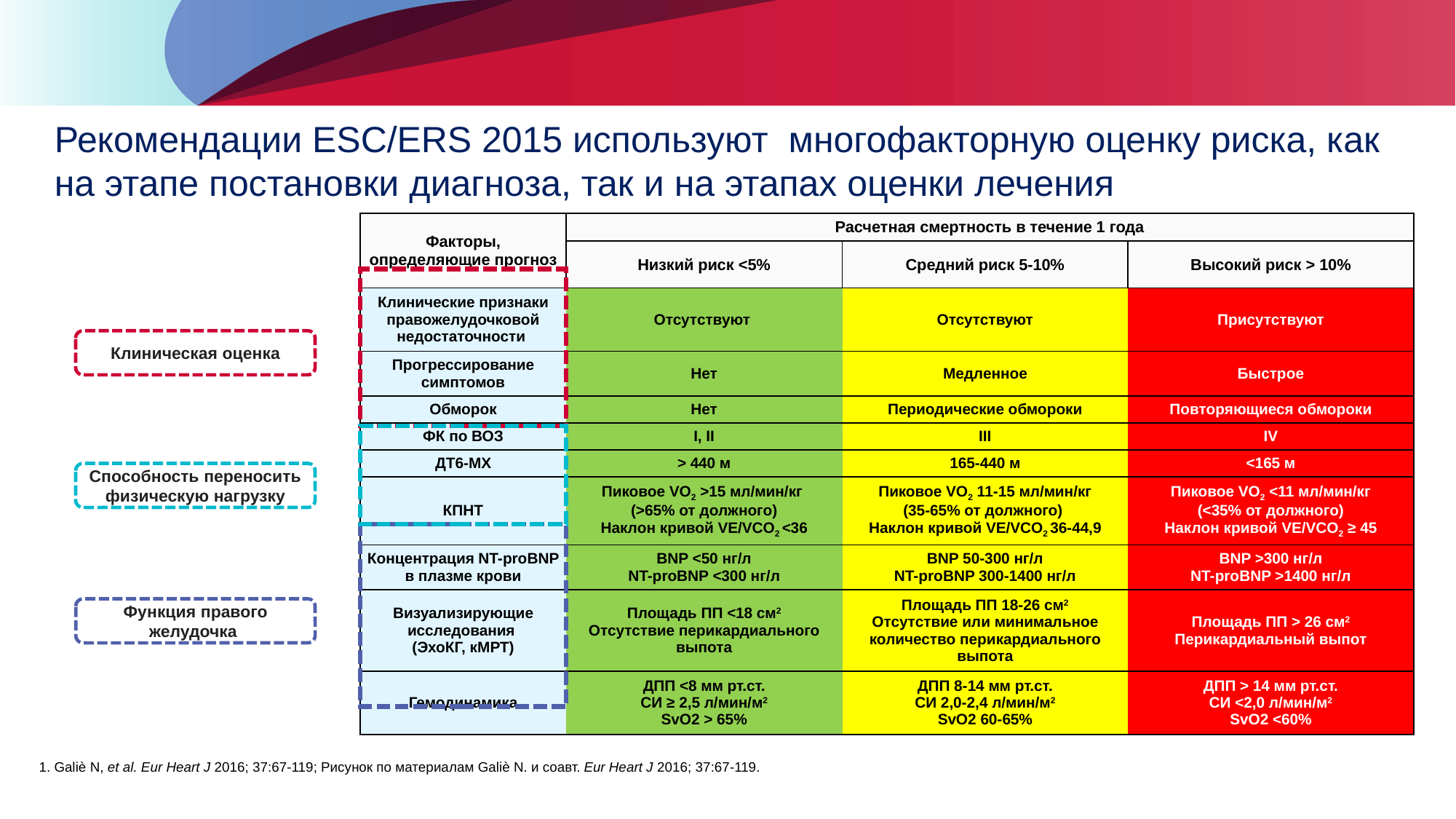

Рекомендации ESC/ERS 2015 используют  многофакторную оценку риска, как на этапе постановки диагноза, так и на этапах оценки лечения
| Факторы, определяющие прогноз | Расчетная смертность в течение 1 года |  |  |
| --- | --- | --- | --- |
|  | Низкий риск <5% | Средний риск 5-10% | Высокий риск > 10% |
| Клинические признаки правожелудочковой недостаточности | Отсутствуют | Отсутствуют | Присутствуют |
| Прогрессирование симптомов | Нет | Медленное | Быстрое |
| Обморок | Нет | Периодические обмороки | Повторяющиеся обмороки |
| ФК по ВОЗ | I, II | III | IV |
| ДТ6-МХ | > 440 м | 165-440 м | <165 м |
| КПНТ | Пиковое VO2 >15 мл/мин/кг (>65% от должного) Наклон кривой VE/VCO2 <36 | Пиковое VO2 11-15 мл/мин/кг (35-65% от должного) Наклон кривой VE/VCO2 36-44,9 | Пиковое VO2 <11 мл/мин/кг (<35% от должного) Наклон кривой VE/VCO2 ≥ 45 |
| Концентрация NT-proBNP в плазме крови | BNP <50 нг/л NT-proBNP <300 нг/л | BNP 50-300 нг/л NT-proBNP 300-1400 нг/л | BNP >300 нг/л NT-proBNP >1400 нг/л |
| Визуализирующие исследования (ЭхоКГ, кМРТ) | Площадь ПП <18 см2 Отсутствие перикардиального выпота | Площадь ПП 18-26 см2 Отсутствие или минимальное количество перикардиального выпота | Площадь ПП > 26 см2 Перикардиальный выпот |
| Гемодинамика | ДПП <8 мм рт.ст. СИ ≥ 2,5 л/мин/м2 SvO2 > 65% | ДПП 8-14 мм рт.ст. СИ 2,0-2,4 л/мин/м2 SvO2 60-65% | ДПП > 14 мм рт.ст. СИ <2,0 л/мин/м2 SvO2 <60% |

Клиническая оценка

Способность переносить физическую нагрузку

Функция правого желудочка
1. Galiè N, et al. Eur Heart J 2016; 37:67-119; Рисунок по материалам Galiè N. и соавт. Eur Heart J 2016; 37:67-119.